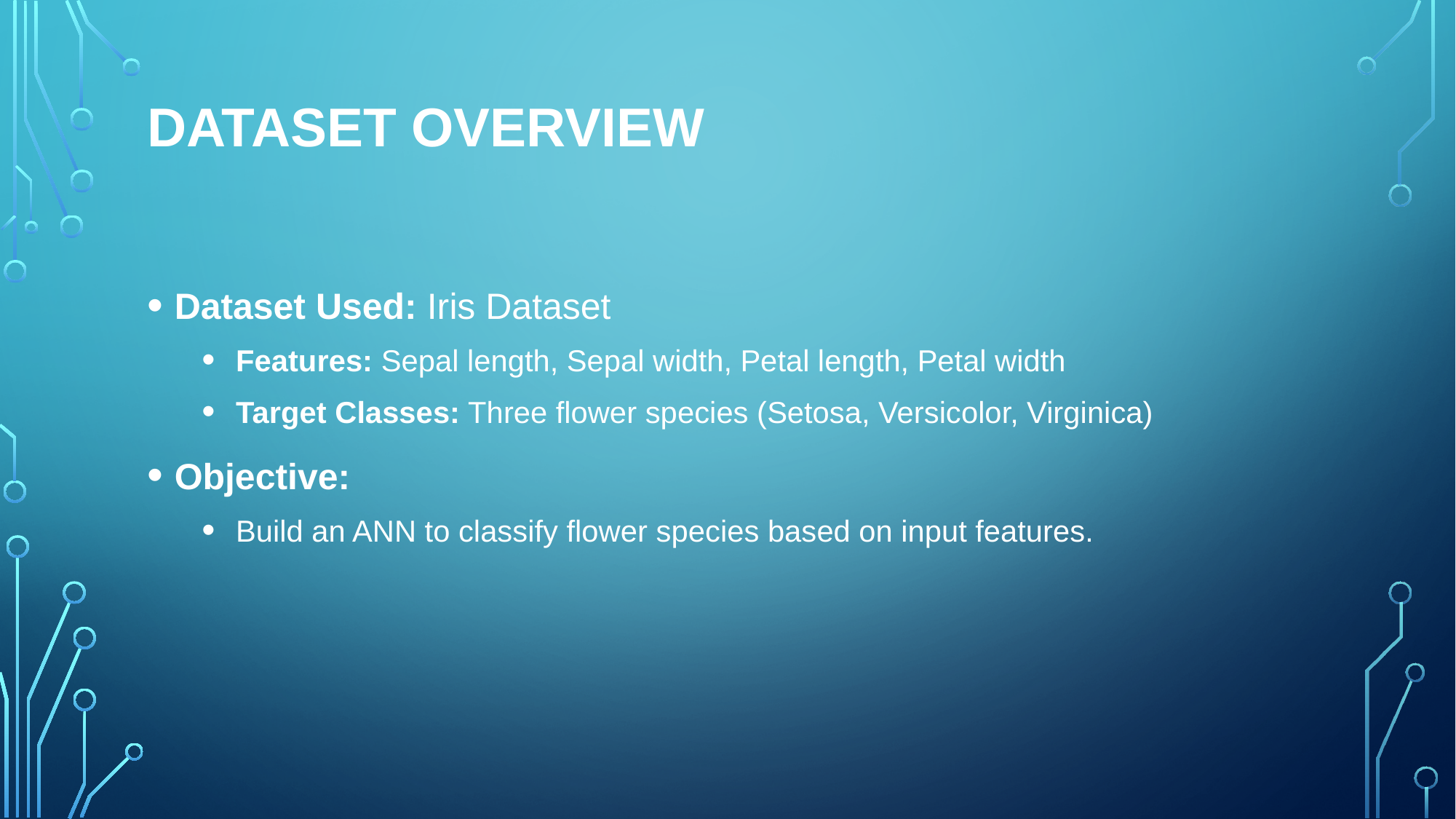

# Dataset Overview
Dataset Used: Iris Dataset
Features: Sepal length, Sepal width, Petal length, Petal width
Target Classes: Three flower species (Setosa, Versicolor, Virginica)
Objective:
Build an ANN to classify flower species based on input features.